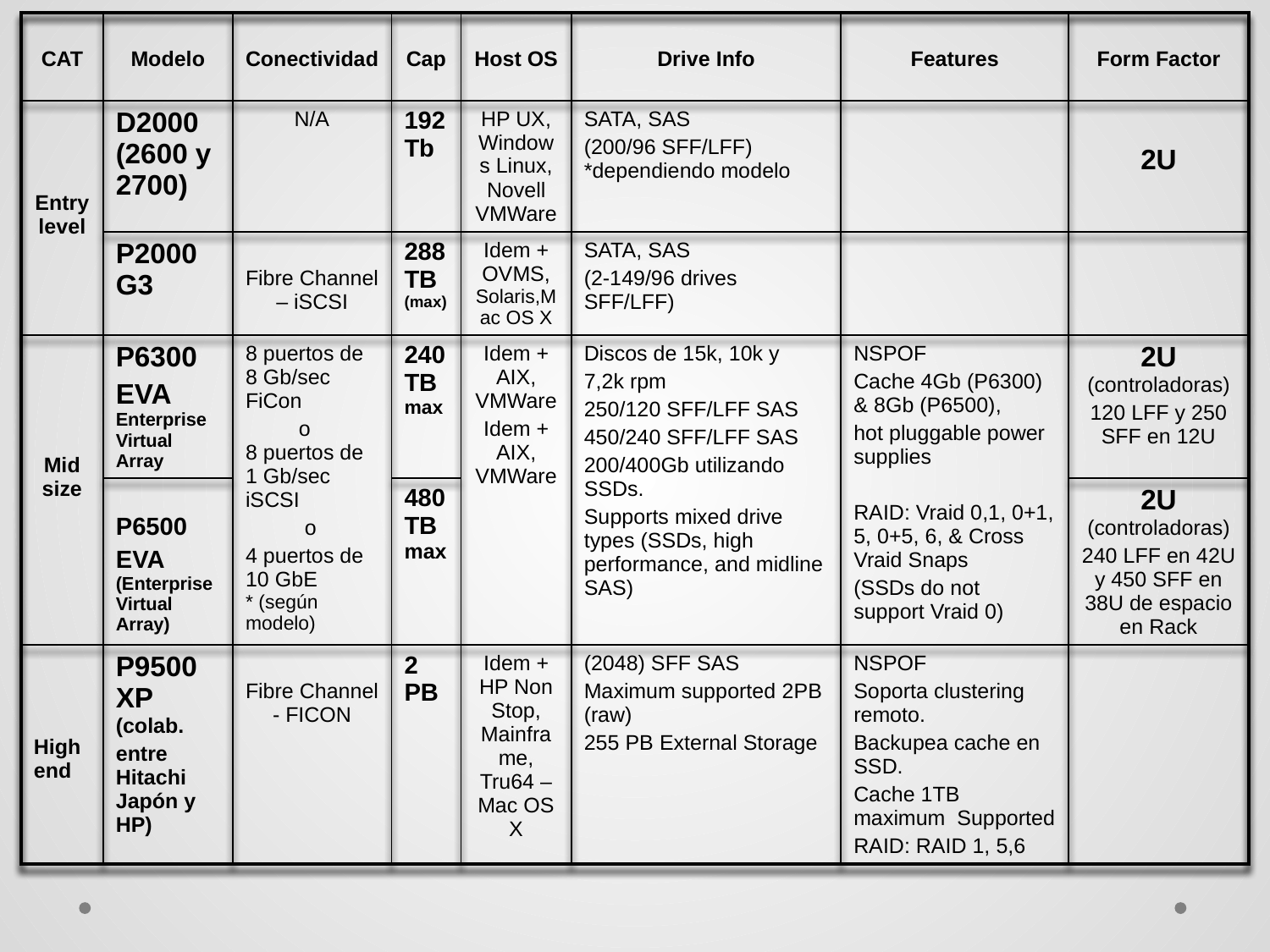

| CAT | Modelo | Conectividad | Cap | Host OS | Drive Info | Features | Form Factor |
| --- | --- | --- | --- | --- | --- | --- | --- |
| Entry level | D2000 (2600 y 2700) | N/A | 192 Tb | HP UX, Windows Linux, Novell VMWare | SATA, SAS (200/96 SFF/LFF) \*dependiendo modelo |  | 2U |
|  | P2000 G3 | Fibre Channel – iSCSI | 288 TB (max) | Idem + OVMS, Solaris,Mac OS X | SATA, SAS (2-149/96 drives SFF/LFF) |  |  |
| Mid size | P6300 EVA Enterprise Virtual Array | 8 puertos de 8 Gb/sec FiCon o 8 puertos de 1 Gb/sec iSCSI o 4 puertos de 10 GbE \* (según modelo) | 240 TB max | Idem + AIX, VMWare Idem + AIX, VMWare | Discos de 15k, 10k y 7,2k rpm 250/120 SFF/LFF SAS 450/240 SFF/LFF SAS 200/400Gb utilizando SSDs. Supports mixed drive types (SSDs, high performance, and midline SAS) | NSPOF Cache 4Gb (P6300) & 8Gb (P6500), hot pluggable power supplies RAID: Vraid 0,1, 0+1, 5, 0+5, 6, & Cross Vraid Snaps (SSDs do not support Vraid 0) | 2U (controladoras) 120 LFF y 250 SFF en 12U |
|  | P6500 EVA (Enterprise Virtual Array) |  | 480 TB max |  |  |  | 2U (controladoras) 240 LFF en 42U y 450 SFF en 38U de espacio en Rack |
| High end | P9500 XP (colab. entre Hitachi Japón y HP) | Fibre Channel - FICON | 2 PB | Idem + HP Non Stop, Mainframe, Tru64 – Mac OS X | (2048) SFF SAS Maximum supported 2PB (raw) 255 PB External Storage | NSPOF Soporta clustering remoto. Backupea cache en SSD. Cache 1TB maximum Supported RAID: RAID 1, 5,6 |  |